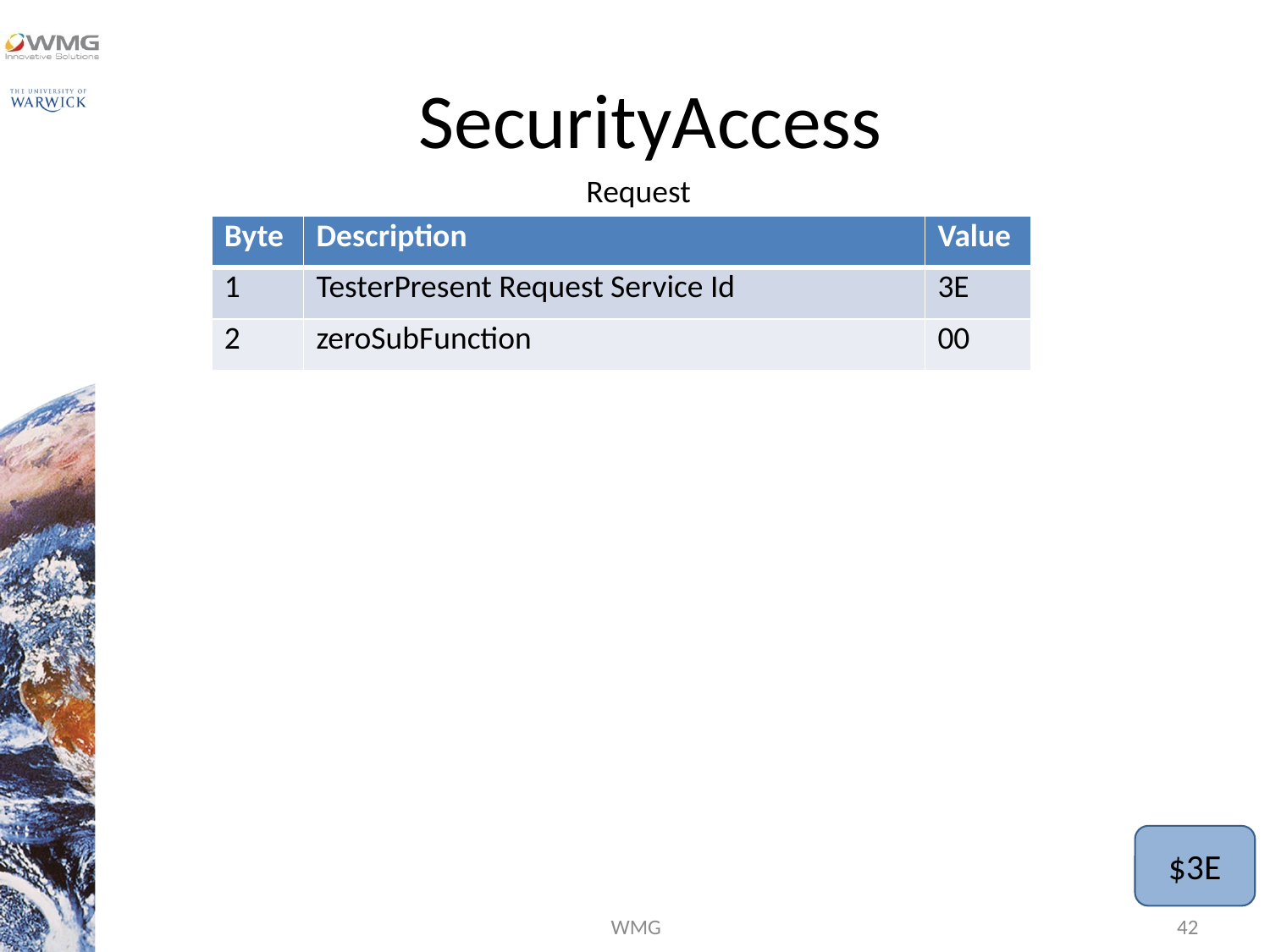

# SecurityAccess
Request
| Byte | Description | Value |
| --- | --- | --- |
| 1 | TesterPresent Request Service Id | 3E |
| 2 | zeroSubFunction | 00 |
$3E
WMG
42